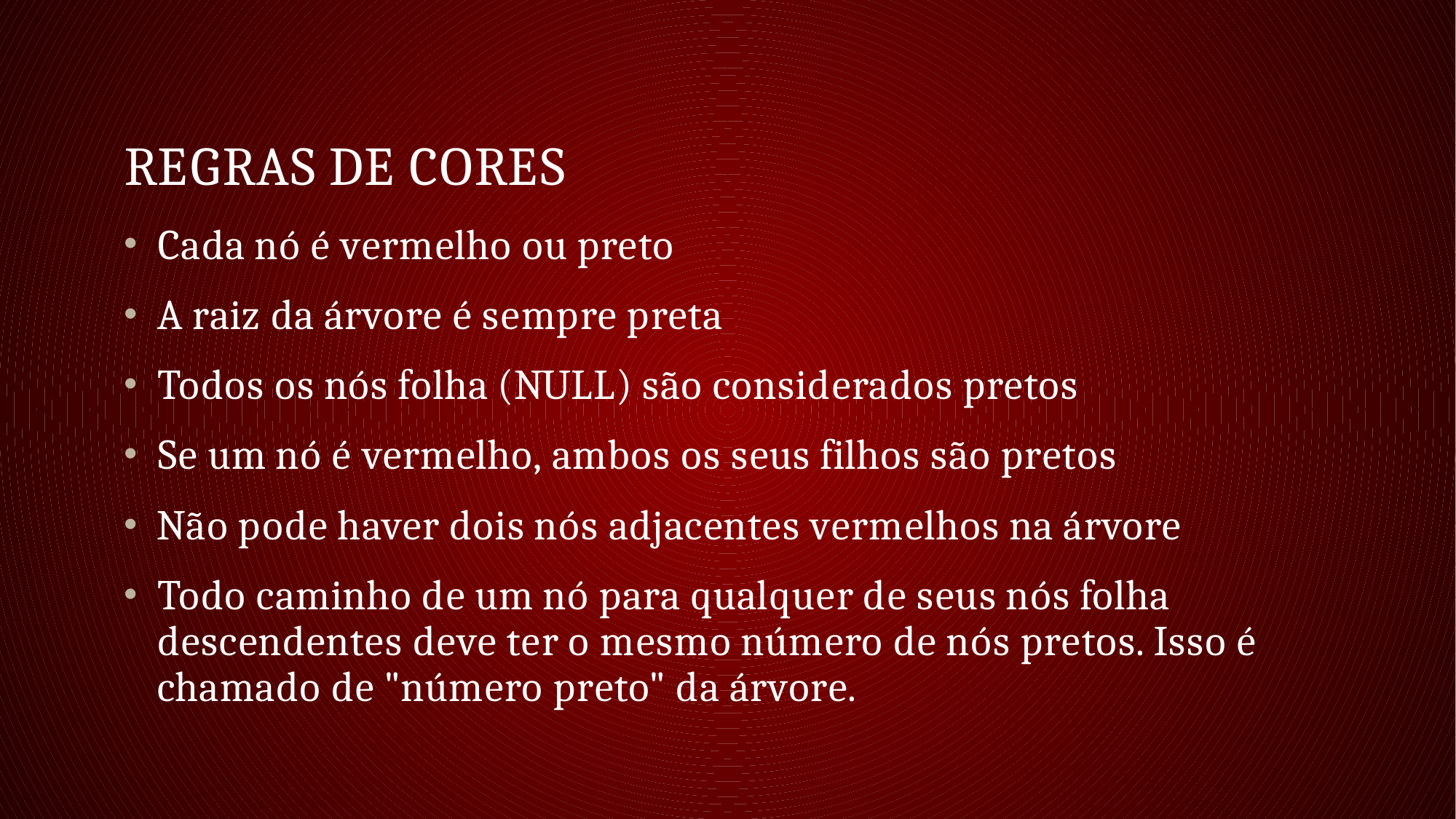

# Regras de cores
Cada nó é vermelho ou preto
A raiz da árvore é sempre preta
Todos os nós folha (NULL) são considerados pretos
Se um nó é vermelho, ambos os seus filhos são pretos
Não pode haver dois nós adjacentes vermelhos na árvore
Todo caminho de um nó para qualquer de seus nós folha descendentes deve ter o mesmo número de nós pretos. Isso é chamado de "número preto" da árvore.